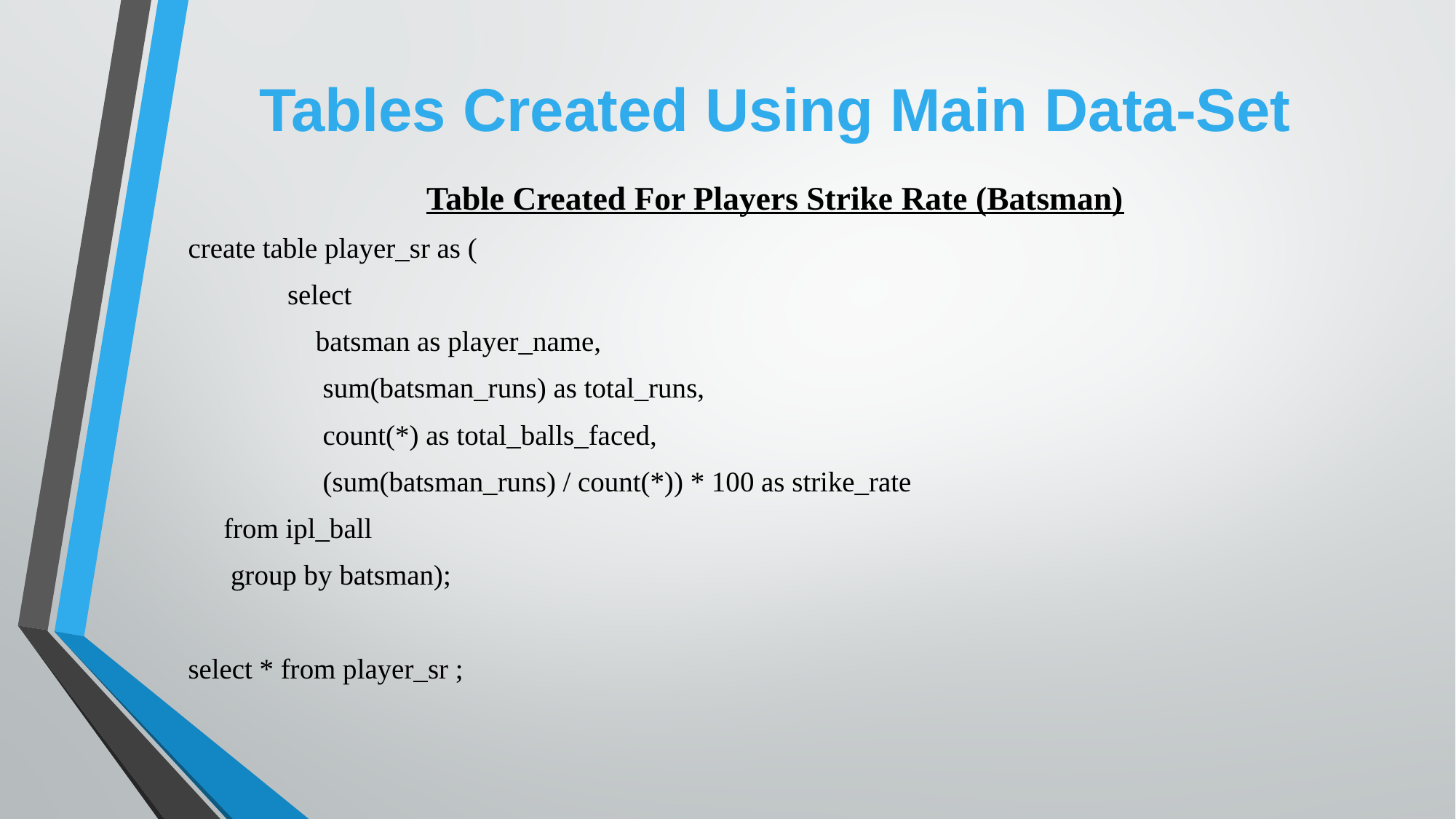

# Tables Created Using Main Data-Set
Table Created For Players Strike Rate (Batsman)
create table player_sr as (
	  select
                  batsman as player_name,
                   sum(batsman_runs) as total_runs,
                   count(*) as total_balls_faced,
                   (sum(batsman_runs) / count(*)) * 100 as strike_rate
     from ipl_ball
      group by batsman);

select * from player_sr ;